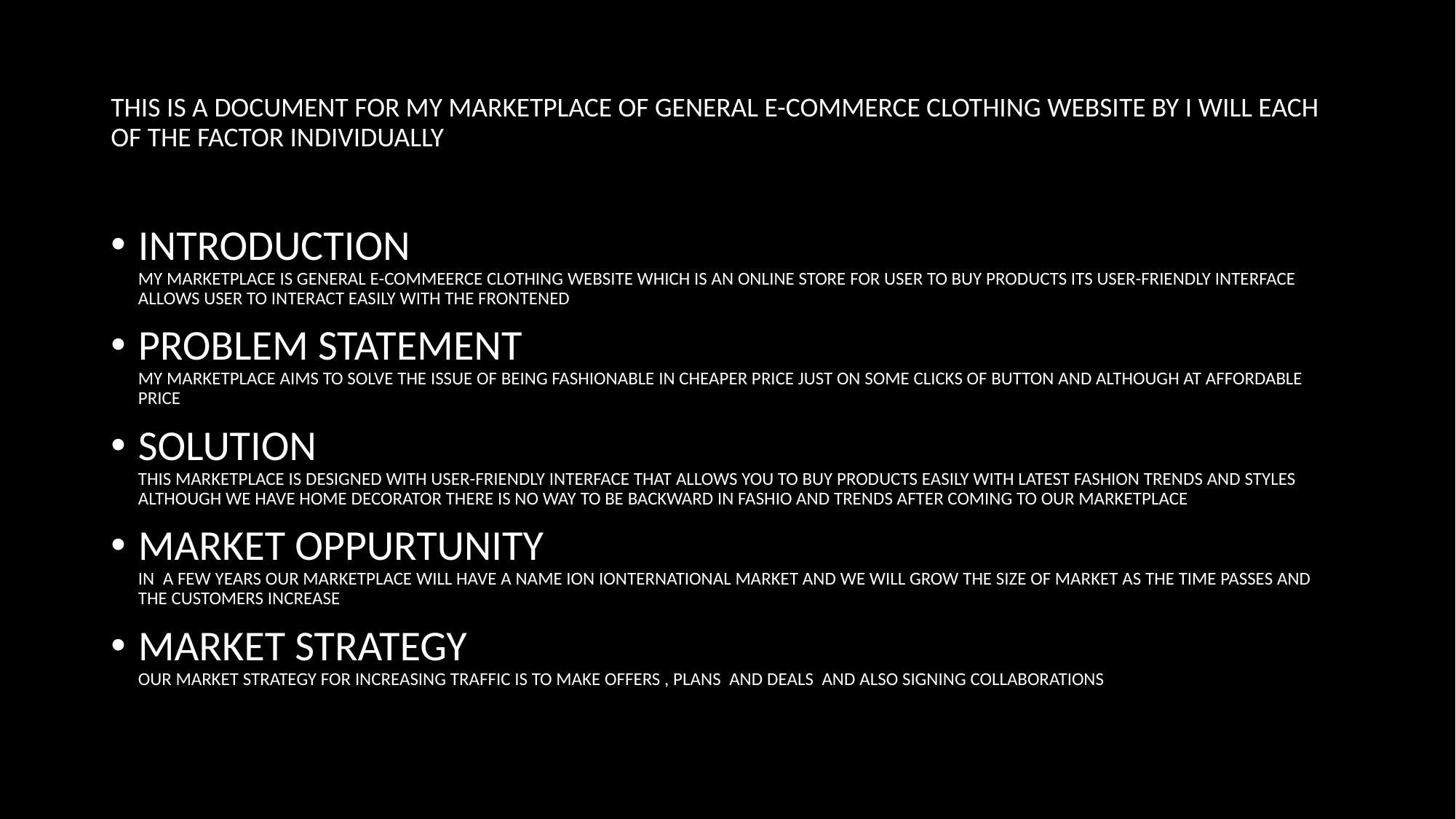

# THIS IS A DOCUMENT FOR MY MARKETPLACE OF GENERAL E-COMMERCE CLOTHING WEBSITE BY I WILL EACH OF THE FACTOR INDIVIDUALLY
INTRODUCTION
MY MARKETPLACE IS GENERAL E-COMMEERCE CLOTHING WEBSITE WHICH IS AN ONLINE STORE FOR USER TO BUY PRODUCTS ITS USER-FRIENDLY INTERFACE ALLOWS USER TO INTERACT EASILY WITH THE FRONTENED
PROBLEM STATEMENT
MY MARKETPLACE AIMS TO SOLVE THE ISSUE OF BEING FASHIONABLE IN CHEAPER PRICE JUST ON SOME CLICKS OF BUTTON AND ALTHOUGH AT AFFORDABLE PRICE
SOLUTION
THIS MARKETPLACE IS DESIGNED WITH USER-FRIENDLY INTERFACE THAT ALLOWS YOU TO BUY PRODUCTS EASILY WITH LATEST FASHION TRENDS AND STYLES ALTHOUGH WE HAVE HOME DECORATOR THERE IS NO WAY TO BE BACKWARD IN FASHIO AND TRENDS AFTER COMING TO OUR MARKETPLACE
MARKET OPPURTUNITY
IN  A FEW YEARS OUR MARKETPLACE WILL HAVE A NAME ION IONTERNATIONAL MARKET AND WE WILL GROW THE SIZE OF MARKET AS THE TIME PASSES AND THE CUSTOMERS INCREASE
MARKET STRATEGY
OUR MARKET STRATEGY FOR INCREASING TRAFFIC IS TO MAKE OFFERS , PLANS  AND DEALS  AND ALSO SIGNING COLLABORATIONS